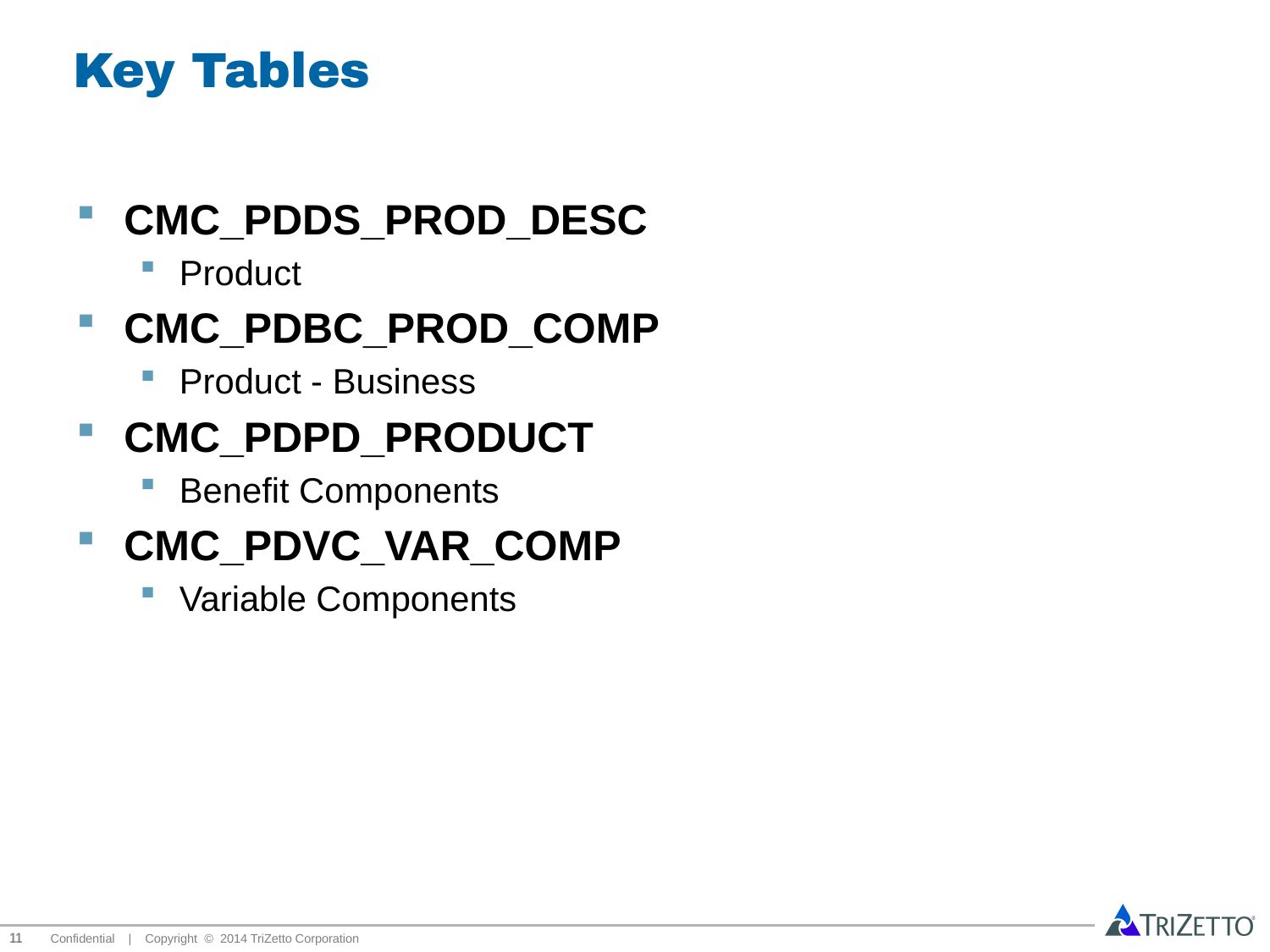

# Key Tables
CMC_PDDS_PROD_DESC
Product
CMC_PDBC_PROD_COMP
Product - Business
CMC_PDPD_PRODUCT
Benefit Components
CMC_PDVC_VAR_COMP
Variable Components